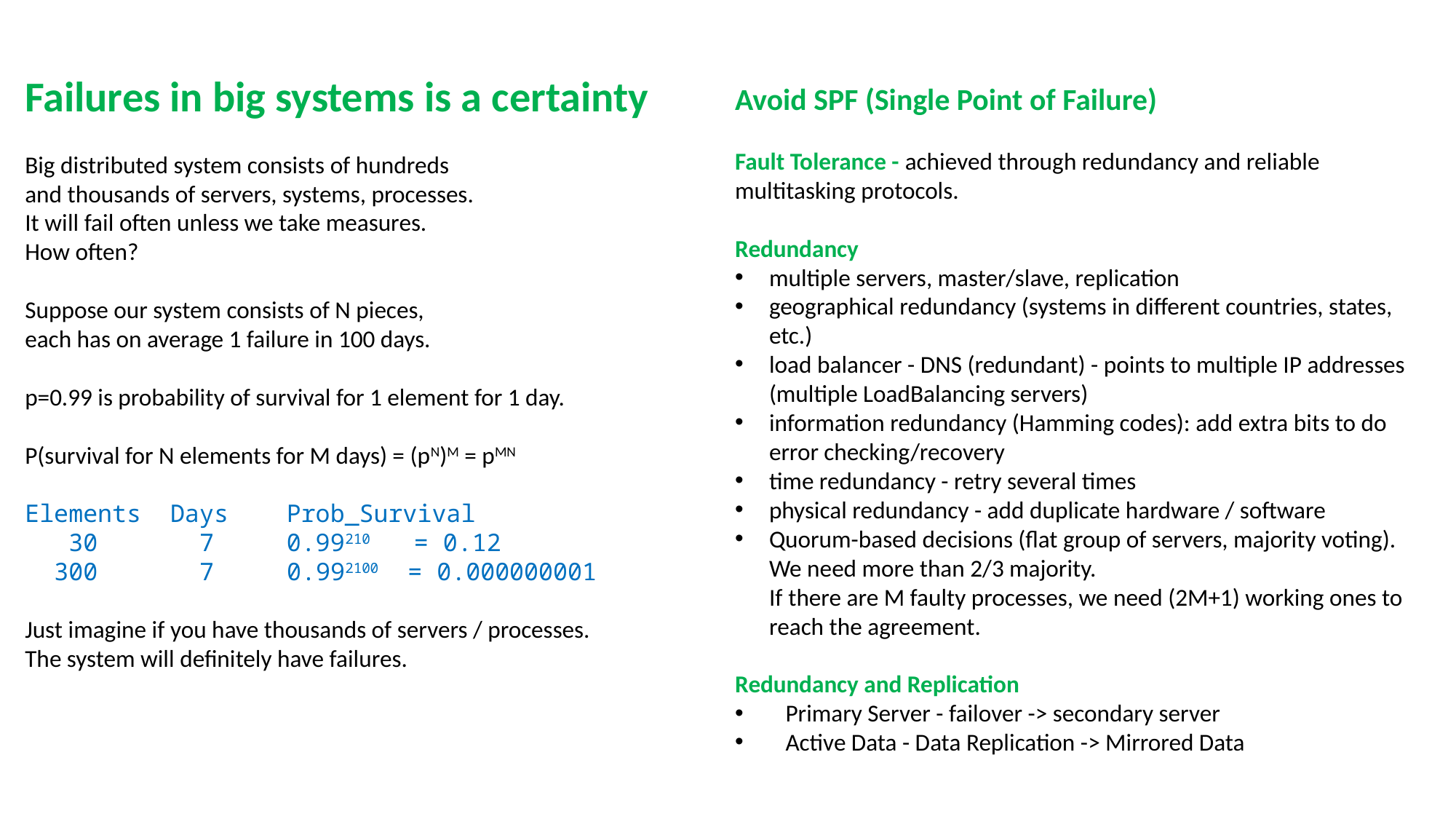

Failures in big systems is a certainty

Big distributed system consists of hundreds
and thousands of servers, systems, processes.
It will fail often unless we take measures.
How often?

Suppose our system consists of N pieces,
each has on average 1 failure in 100 days.

p=0.99 is probability of survival for 1 element for 1 day.

P(survival for N elements for M days) = (pN)M = pMN

Elements  Days    Prob_Survival
   30       7     0.99210   = 0.12
  300       7     0.992100  = 0.000000001

Just imagine if you have thousands of servers / processes.
The system will definitely have failures.
Avoid SPF (Single Point of Failure)

Fault Tolerance - achieved through redundancy and reliable multitasking protocols.

Redundancy
multiple servers, master/slave, replication
geographical redundancy (systems in different countries, states, etc.)
load balancer - DNS (redundant) - points to multiple IP addresses (multiple LoadBalancing servers)
information redundancy (Hamming codes): add extra bits to do error checking/recovery
time redundancy - retry several times
physical redundancy - add duplicate hardware / software
Quorum-based decisions (flat group of servers, majority voting).
We need more than 2/3 majority.
If there are M faulty processes, we need (2M+1) working ones to reach the agreement.

Redundancy and Replication
   Primary Server - failover -> secondary server
   Active Data - Data Replication -> Mirrored Data